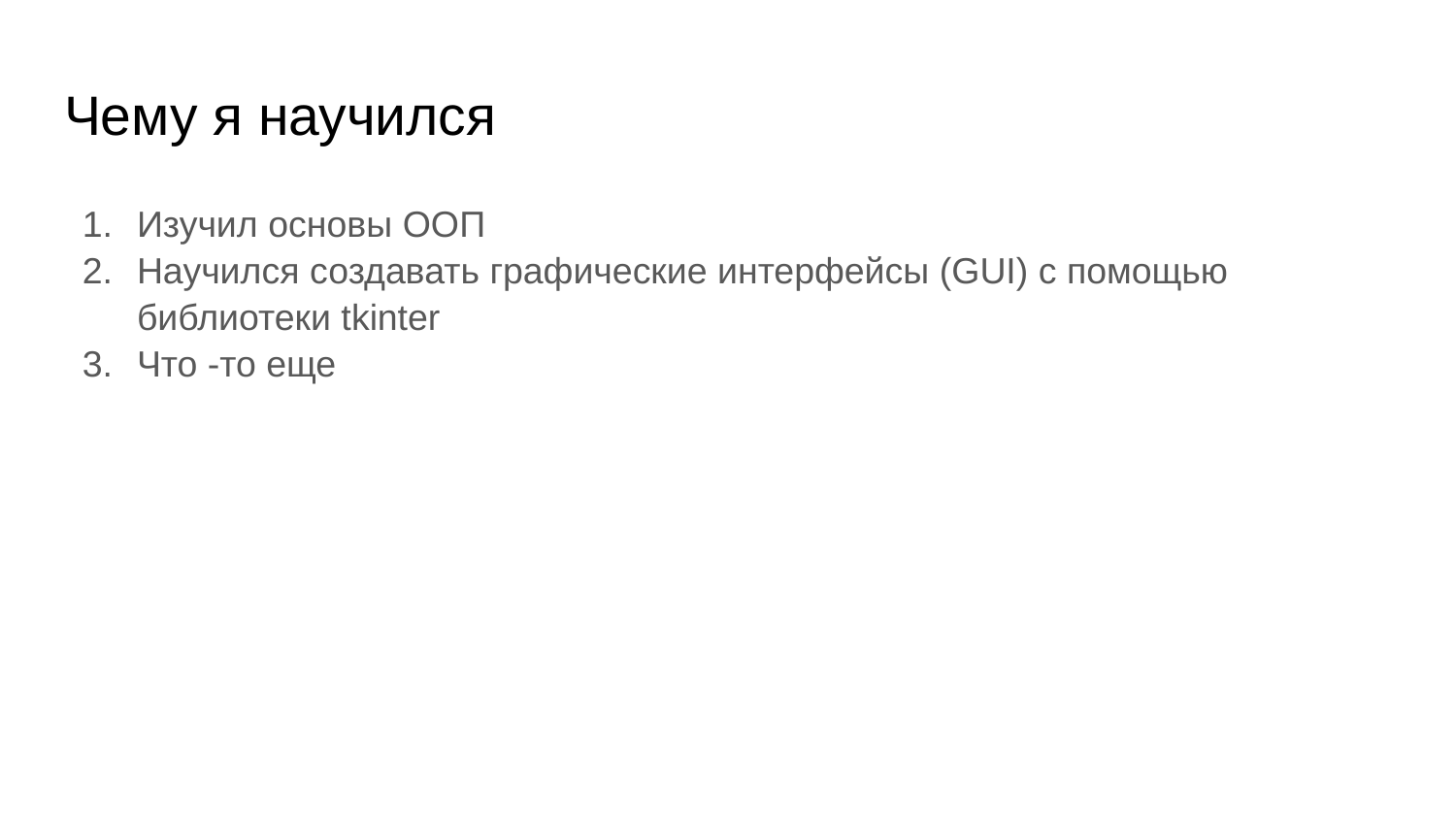

# Чему я научился
Изучил основы ООП
Научился создавать графические интерфейсы (GUI) с помощью библиотеки tkinter
Что -то еще